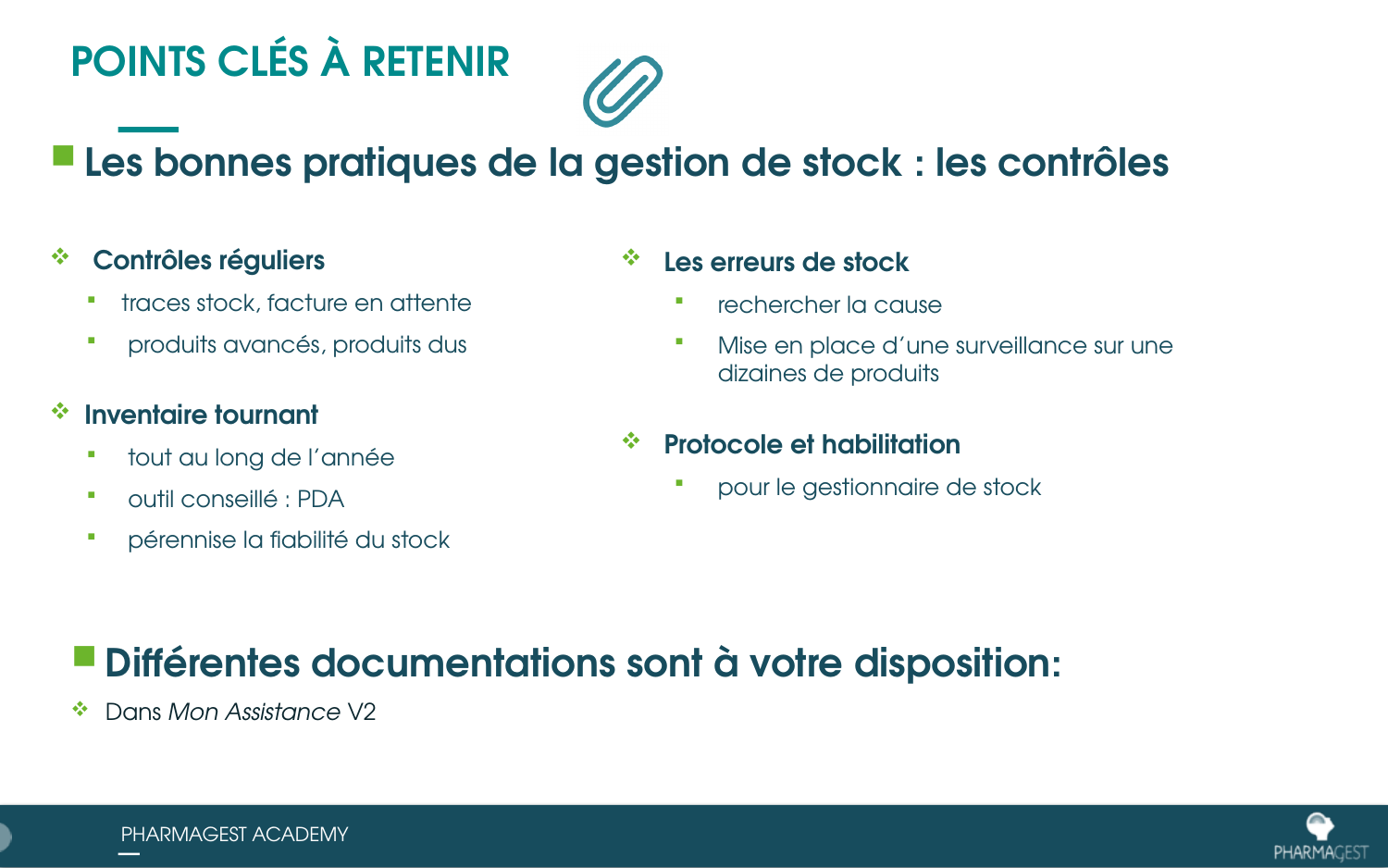

# Points clés à retenir
Les bonnes pratiques de la gestion de stock : les contrôles
Contrôles réguliers
traces stock, facture en attente
 produits avancés, produits dus
Inventaire tournant
 tout au long de l’année
 outil conseillé : PDA
 pérennise la fiabilité du stock

Les erreurs de stock
rechercher la cause
Mise en place d’une surveillance sur une
dizaines de produits
Protocole et habilitation
pour le gestionnaire de stock
Différentes documentations sont à votre disposition:
Dans Mon Assistance V2